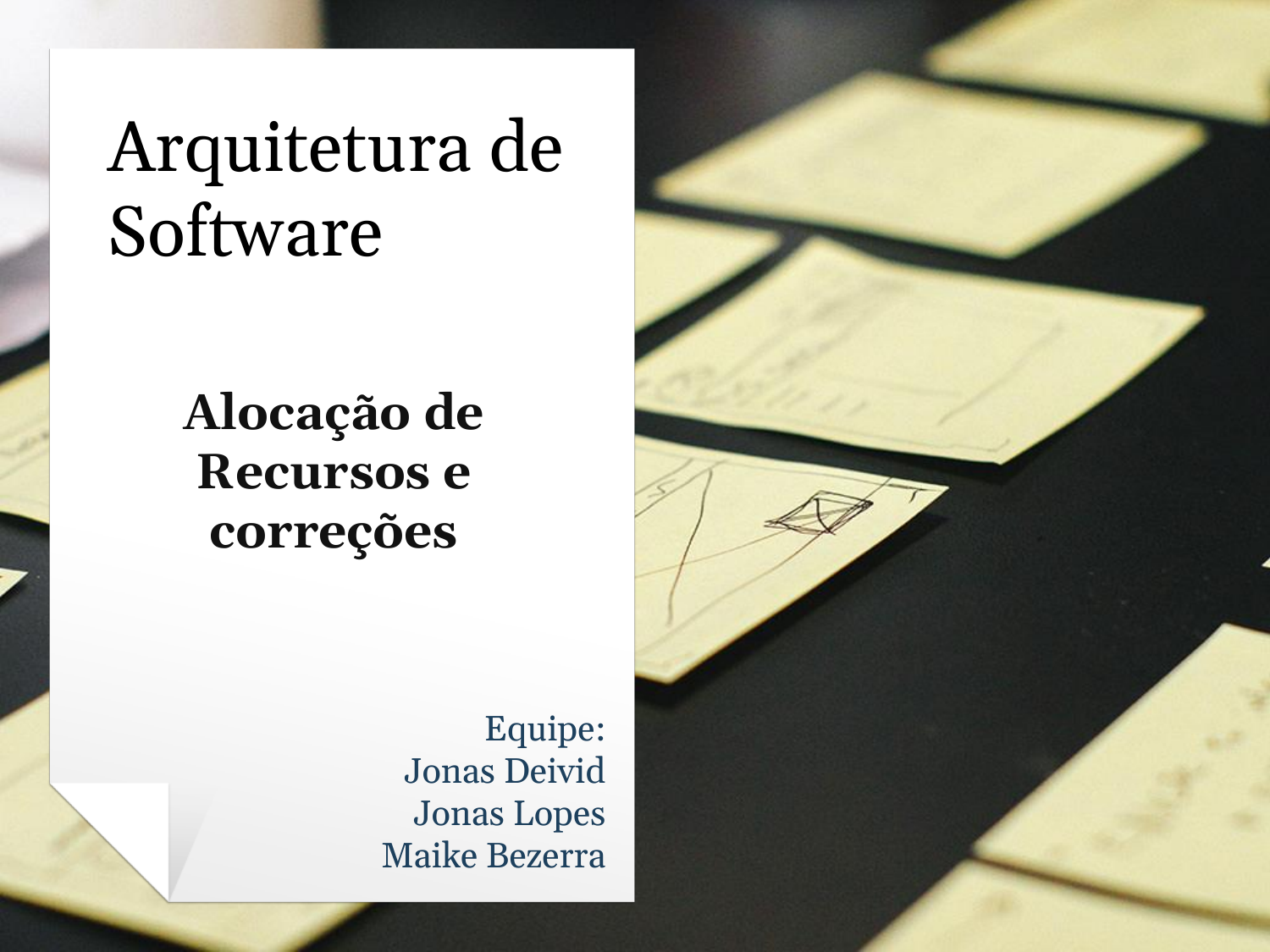

# Arquitetura de Software
Alocação de Recursos e correções
Equipe:
Jonas Deivid
Jonas Lopes
Maike Bezerra